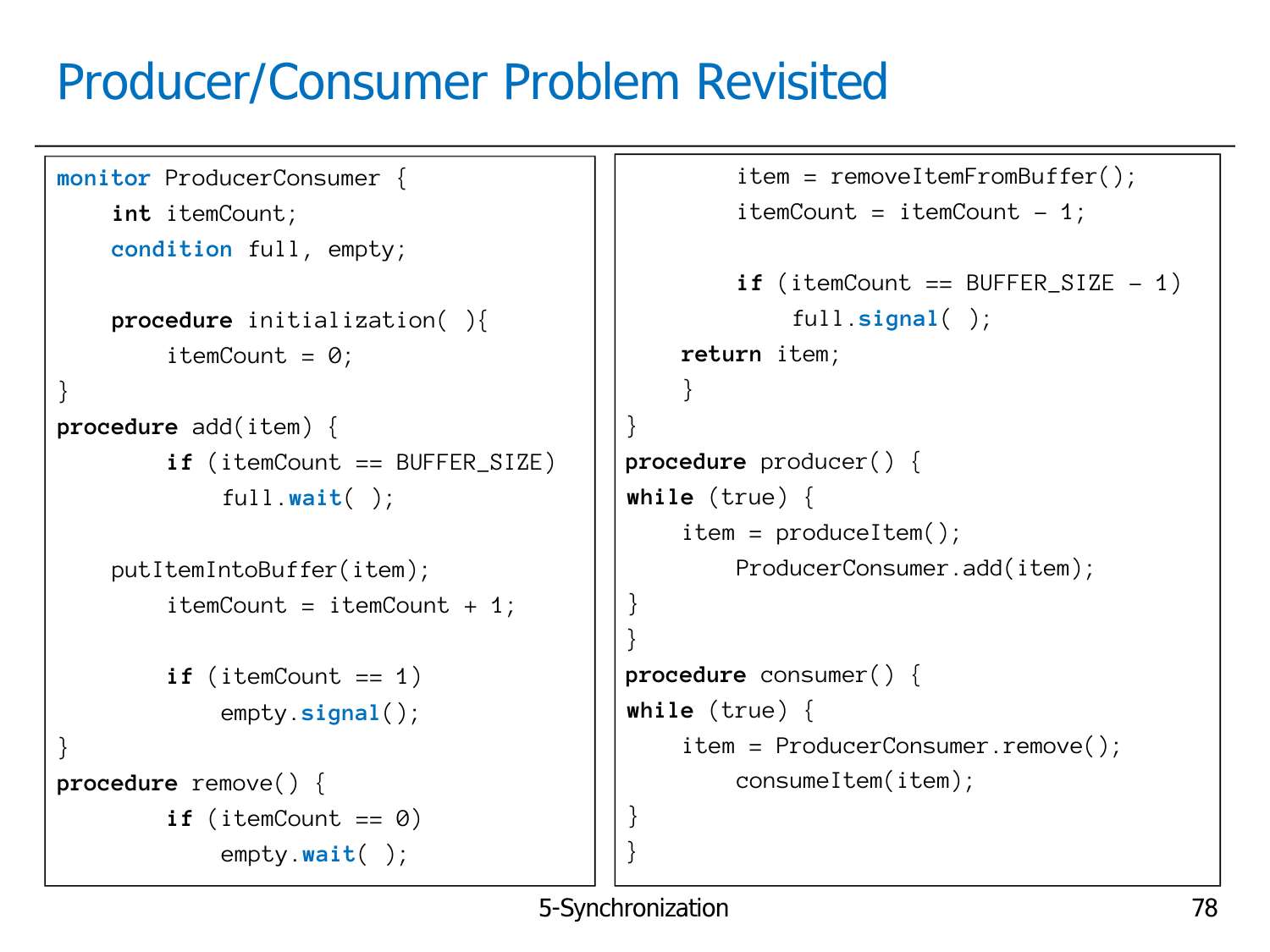

# Producer/Consumer Problem Revisited
item = removeItemFromBuffer(); itemCount = itemCount - 1;

if (itemCount == BUFFER_SIZE - 1) full.signal( );
return item;

}
procedure producer() {
while (true) {
item = produceItem(); ProducerConsumer.add(item);
}
}
procedure consumer() {
while (true) {
item = ProducerConsumer.remove(); consumeItem(item);
}
}
monitor ProducerConsumer { int itemCount; condition full, empty;

procedure initialization( ){ itemCount = 0;
}
procedure add(item) {
if (itemCount == BUFFER_SIZE) full.wait( );

putItemIntoBuffer(item); itemCount = itemCount + 1;

if (itemCount == 1) empty.signal();
}
procedure remove() {
if (itemCount == 0) empty.wait( );

}
5-Synchronization
78